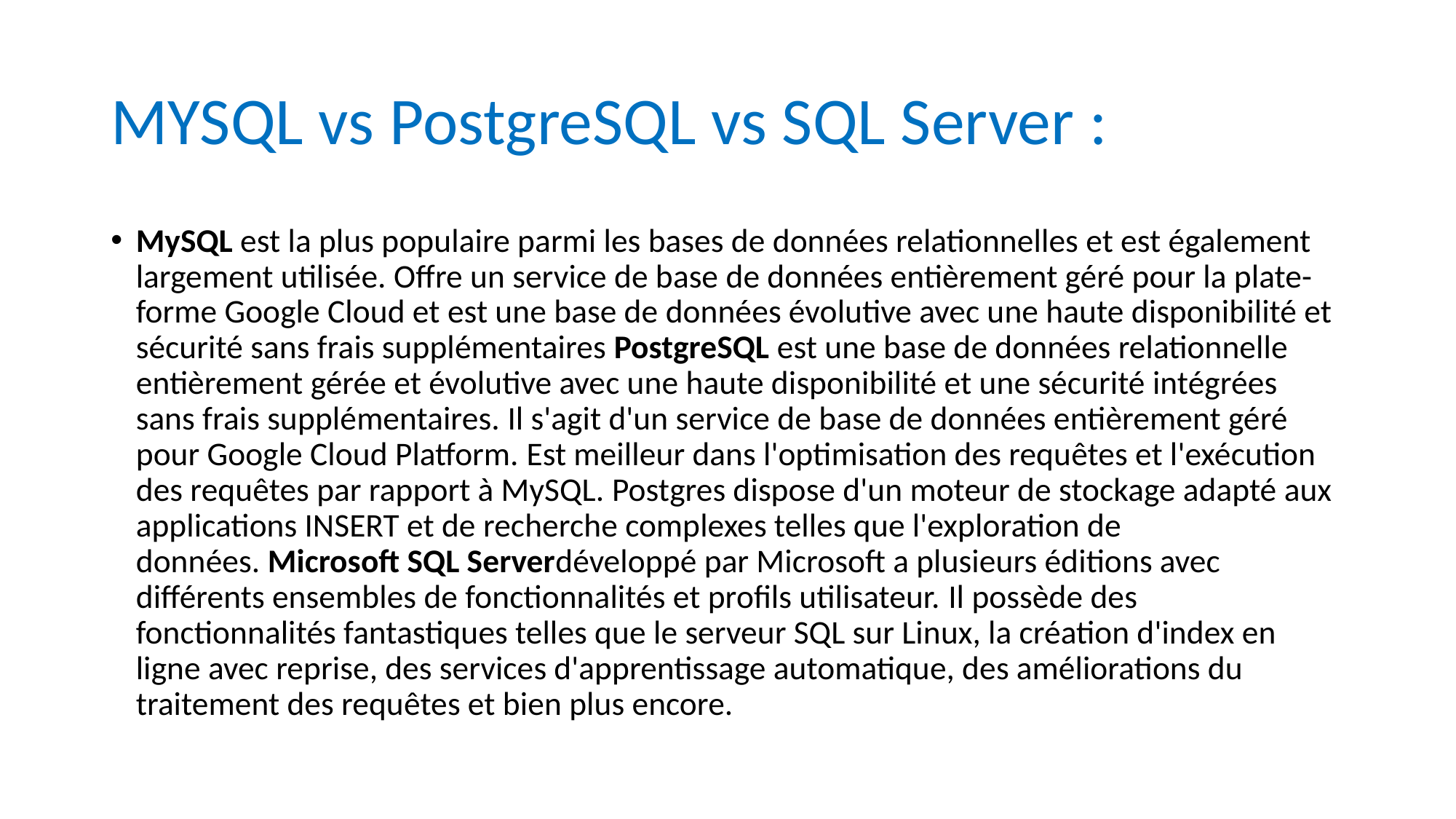

# MYSQL vs PostgreSQL vs SQL Server :
MySQL est la plus populaire parmi les bases de données relationnelles et est également largement utilisée. Offre un service de base de données entièrement géré pour la plate-forme Google Cloud et est une base de données évolutive avec une haute disponibilité et sécurité sans frais supplémentaires PostgreSQL est une base de données relationnelle entièrement gérée et évolutive avec une haute disponibilité et une sécurité intégrées sans frais supplémentaires. Il s'agit d'un service de base de données entièrement géré pour Google Cloud Platform. Est meilleur dans l'optimisation des requêtes et l'exécution des requêtes par rapport à MySQL. Postgres dispose d'un moteur de stockage adapté aux applications INSERT et de recherche complexes telles que l'exploration de données. Microsoft SQL Serverdéveloppé par Microsoft a plusieurs éditions avec différents ensembles de fonctionnalités et profils utilisateur. Il possède des fonctionnalités fantastiques telles que le serveur SQL sur Linux, la création d'index en ligne avec reprise, des services d'apprentissage automatique, des améliorations du traitement des requêtes et bien plus encore.